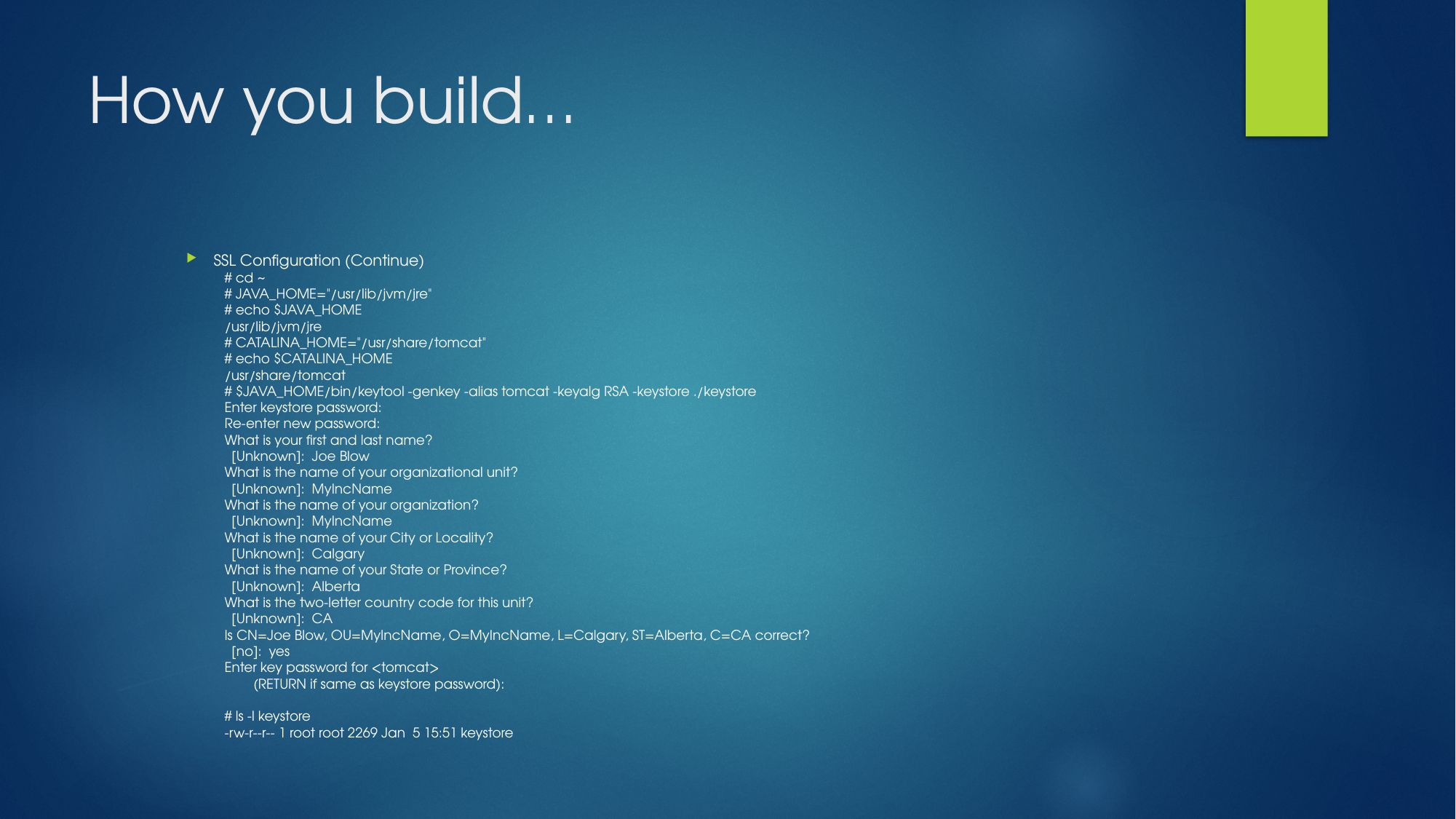

# How you build…
SSL Configuration (Continue)
# cd ~
# JAVA_HOME="/usr/lib/jvm/jre"
# echo $JAVA_HOME
/usr/lib/jvm/jre
# CATALINA_HOME="/usr/share/tomcat"
# echo $CATALINA_HOME
/usr/share/tomcat
# $JAVA_HOME/bin/keytool -genkey -alias tomcat -keyalg RSA -keystore ./keystore
Enter keystore password:
Re-enter new password:
What is your first and last name?
  [Unknown]:  Joe Blow
What is the name of your organizational unit?
  [Unknown]:  MyIncName
What is the name of your organization?
  [Unknown]:  MyIncName
What is the name of your City or Locality?
  [Unknown]:  Calgary
What is the name of your State or Province?
  [Unknown]:  Alberta
What is the two-letter country code for this unit?
  [Unknown]:  CA
Is CN=Joe Blow, OU=MyIncName, O=MyIncName, L=Calgary, ST=Alberta, C=CA correct?
  [no]:  yes
Enter key password for <tomcat>
        (RETURN if same as keystore password):

# ls -l keystore
-rw-r--r-- 1 root root 2269 Jan  5 15:51 keystore